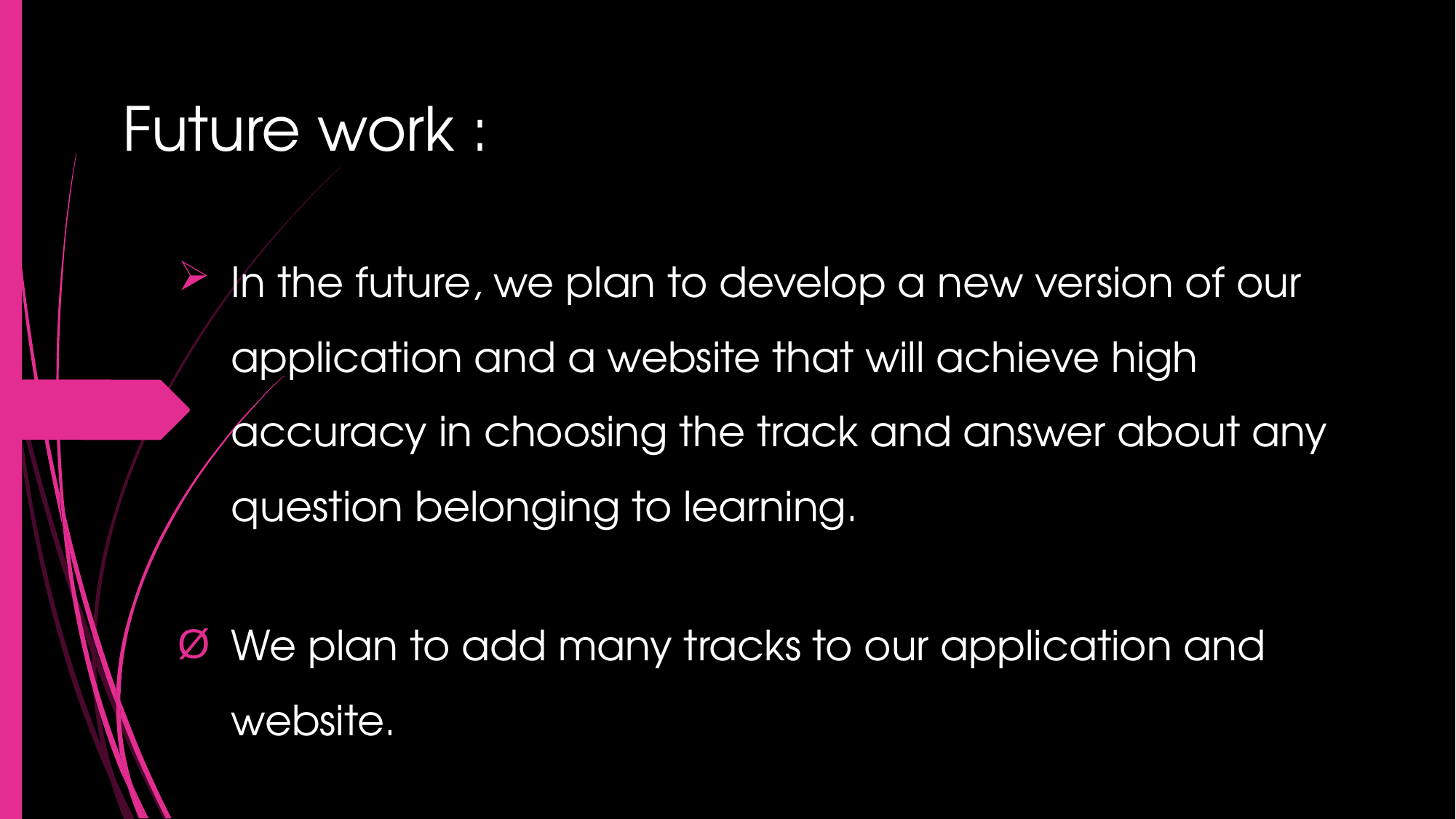

# Future work :
In the future, we plan to develop a new version of our application and a website that will achieve high accuracy in choosing the track and answer about any question belonging to learning.

We plan to add many tracks to our application and website.